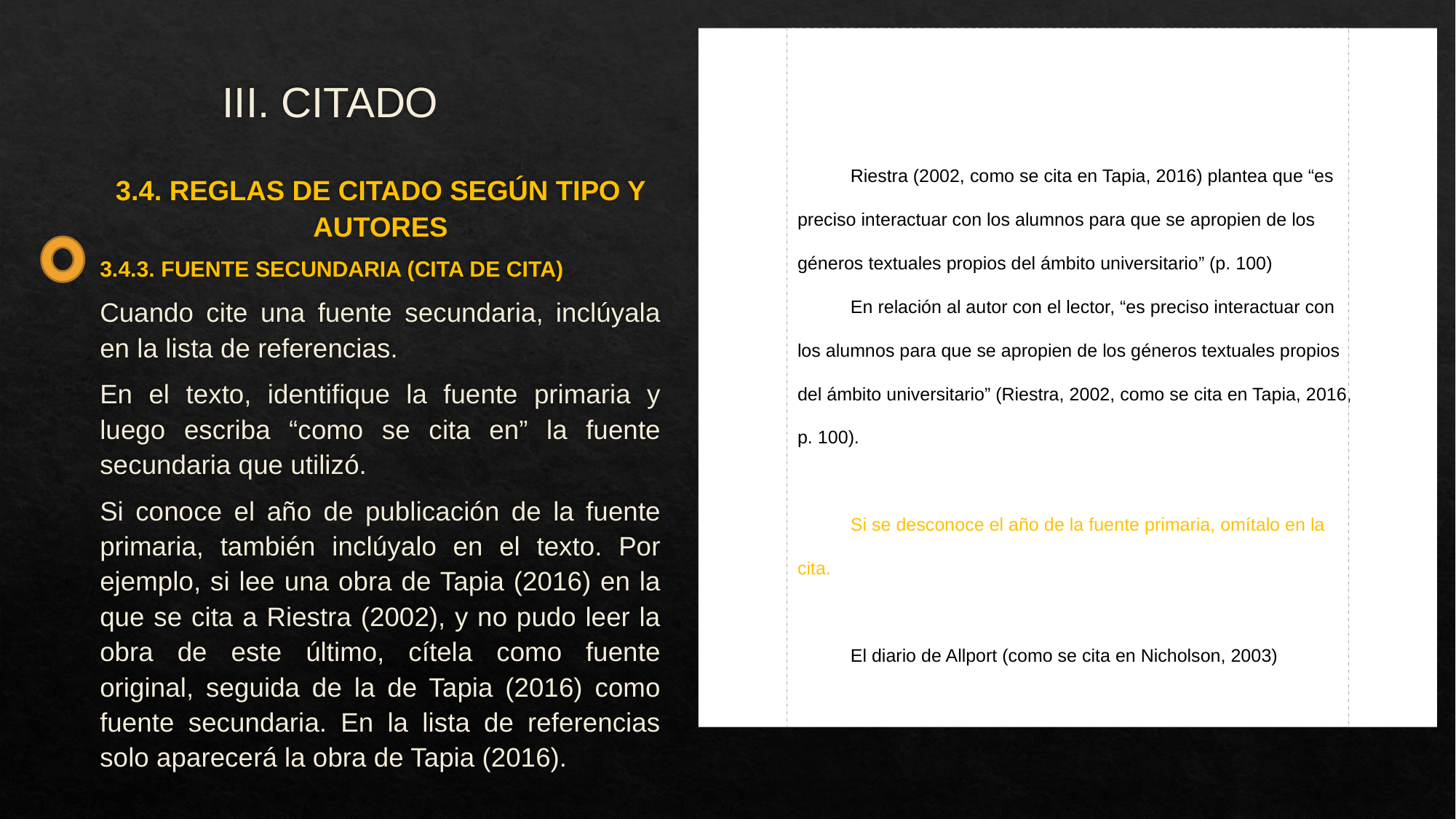

# III. CITADO

Riestra (2002, como se cita en Tapia, 2016) plantea que “es preciso interactuar con los alumnos para que se apropien de los géneros textuales propios del ámbito universitario” (p. 100)
En relación al autor con el lector, “es preciso interactuar con los alumnos para que se apropien de los géneros textuales propios del ámbito universitario” (Riestra, 2002, como se cita en Tapia, 2016, p. 100).

Si se desconoce el año de la fuente primaria, omítalo en la cita.

El diario de Allport (como se cita en Nicholson, 2003)

3.4. REGLAS DE CITADO SEGÚN TIPO Y AUTORES
3.4.3. FUENTE SECUNDARIA (CITA DE CITA)
Cuando cite una fuente secundaria, inclúyala en la lista de referencias.
En el texto, identifique la fuente primaria y luego escriba “como se cita en” la fuente secundaria que utilizó.
Si conoce el año de publicación de la fuente primaria, también inclúyalo en el texto. Por ejemplo, si lee una obra de Tapia (2016) en la que se cita a Riestra (2002), y no pudo leer la obra de este último, cítela como fuente original, seguida de la de Tapia (2016) como fuente secundaria. En la lista de referencias solo aparecerá la obra de Tapia (2016).